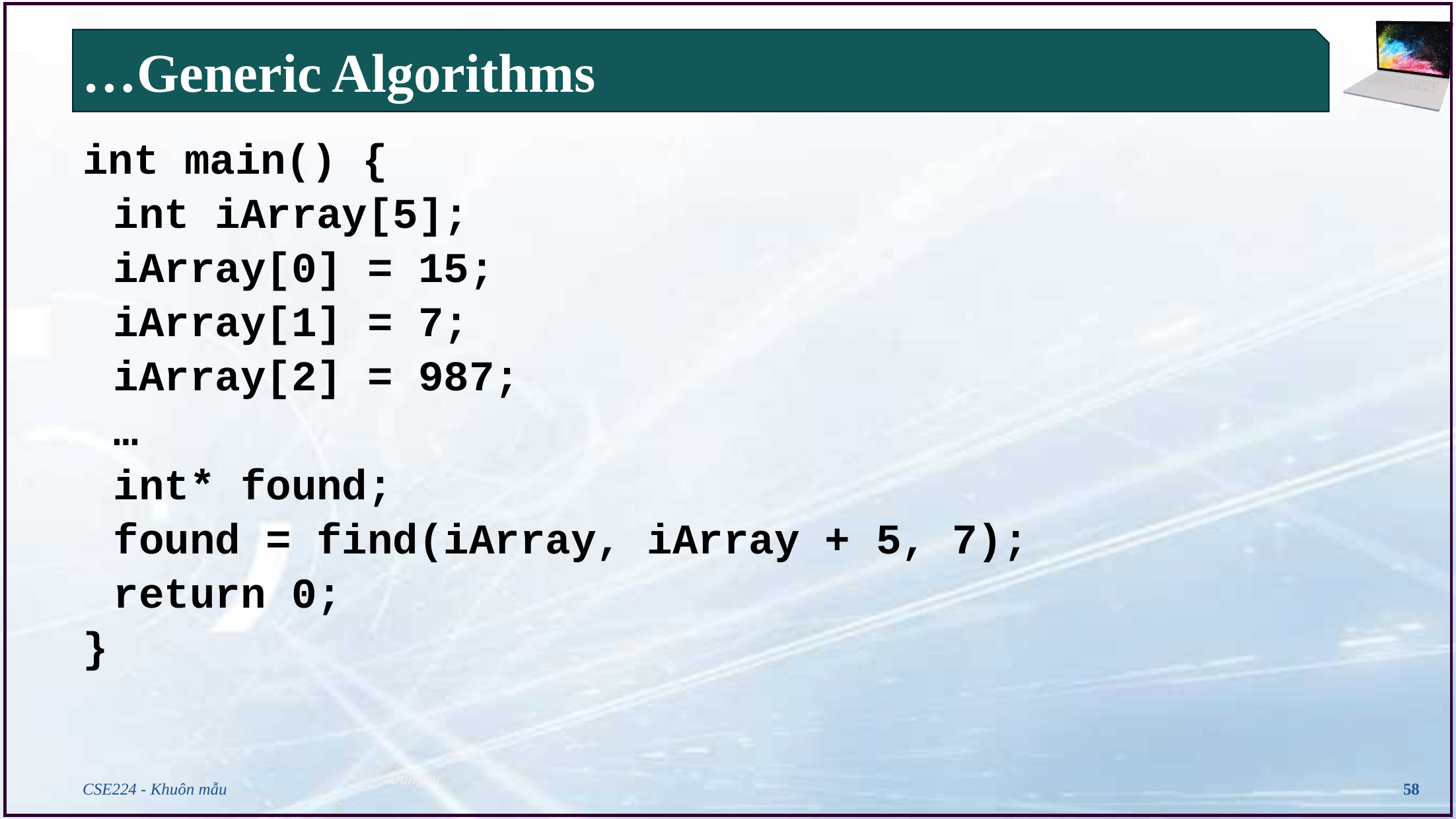

# …Generic Algorithms
int main() {
	int iArray[5];
	iArray[0] = 15;
	iArray[1] = 7;
	iArray[2] = 987;
	…
	int* found;
	found = find(iArray, iArray + 5, 7);
	return 0;
}
CSE224 - Khuôn mẫu
58